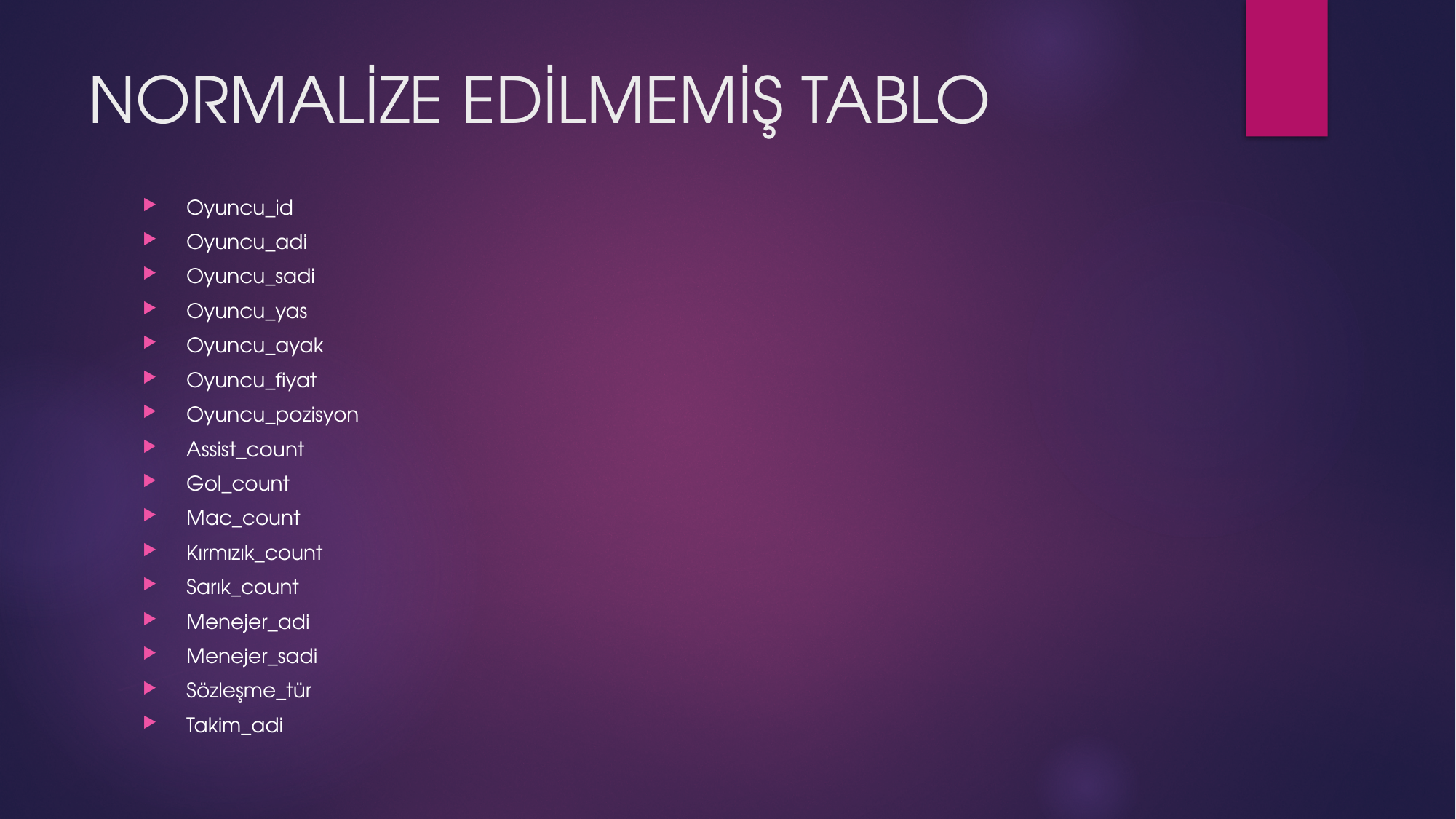

# NORMALİZE EDİLMEMİŞ TABLO
Oyuncu_id
Oyuncu_adi
Oyuncu_sadi
Oyuncu_yas
Oyuncu_ayak
Oyuncu_fiyat
Oyuncu_pozisyon
Assist_count
Gol_count
Mac_count
Kırmızık_count
Sarık_count
Menejer_adi
Menejer_sadi
Sözleşme_tür
Takim_adi